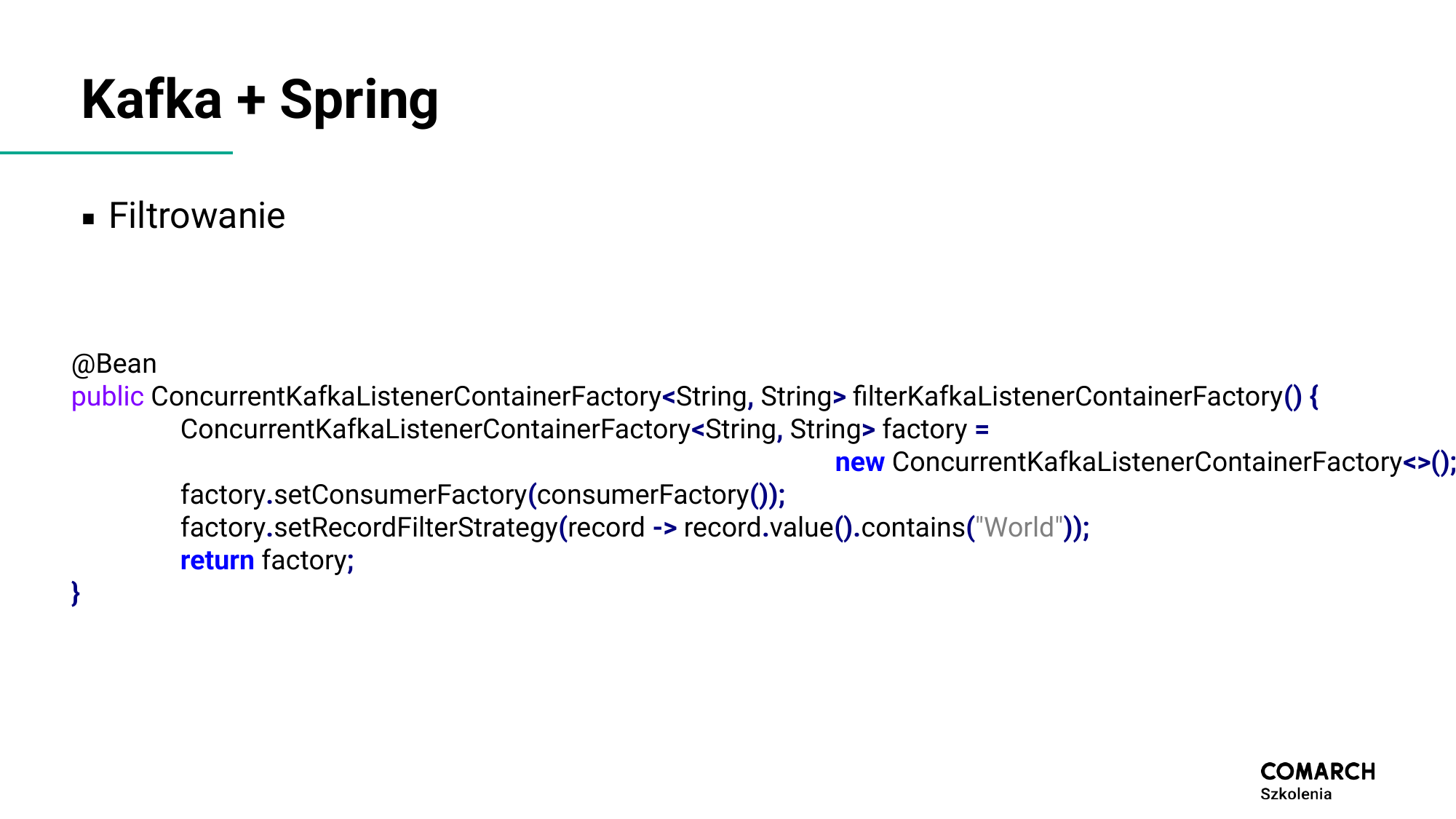

# Kafka + Spring
Filtrowanie

@Bean
public ConcurrentKafkaListenerContainerFactory<String, String> filterKafkaListenerContainerFactory() {
	ConcurrentKafkaListenerContainerFactory<String, String> factory =
							new ConcurrentKafkaListenerContainerFactory<>();
	factory.setConsumerFactory(consumerFactory());
	factory.setRecordFilterStrategy(record -> record.value().contains("World"));
	return factory;
}